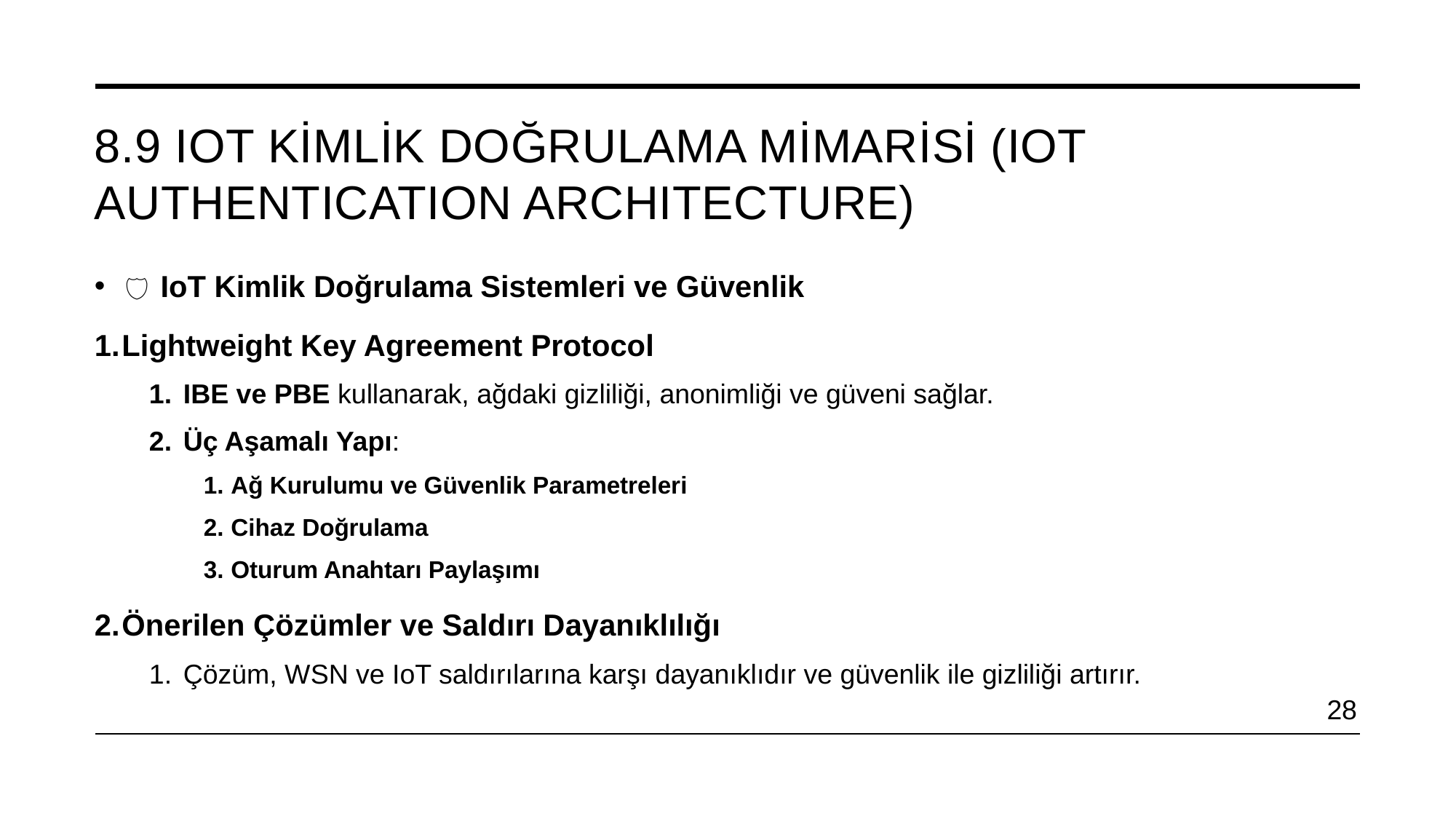

# 8.9 IoT Kimlik Doğrulama Mimarisi (IoT AuthentIcatIon ArchItecture)
🛡️ IoT Kimlik Doğrulama Sistemleri ve Güvenlik
Lightweight Key Agreement Protocol
IBE ve PBE kullanarak, ağdaki gizliliği, anonimliği ve güveni sağlar.
Üç Aşamalı Yapı:
Ağ Kurulumu ve Güvenlik Parametreleri
Cihaz Doğrulama
Oturum Anahtarı Paylaşımı
Önerilen Çözümler ve Saldırı Dayanıklılığı
Çözüm, WSN ve IoT saldırılarına karşı dayanıklıdır ve güvenlik ile gizliliği artırır.

28